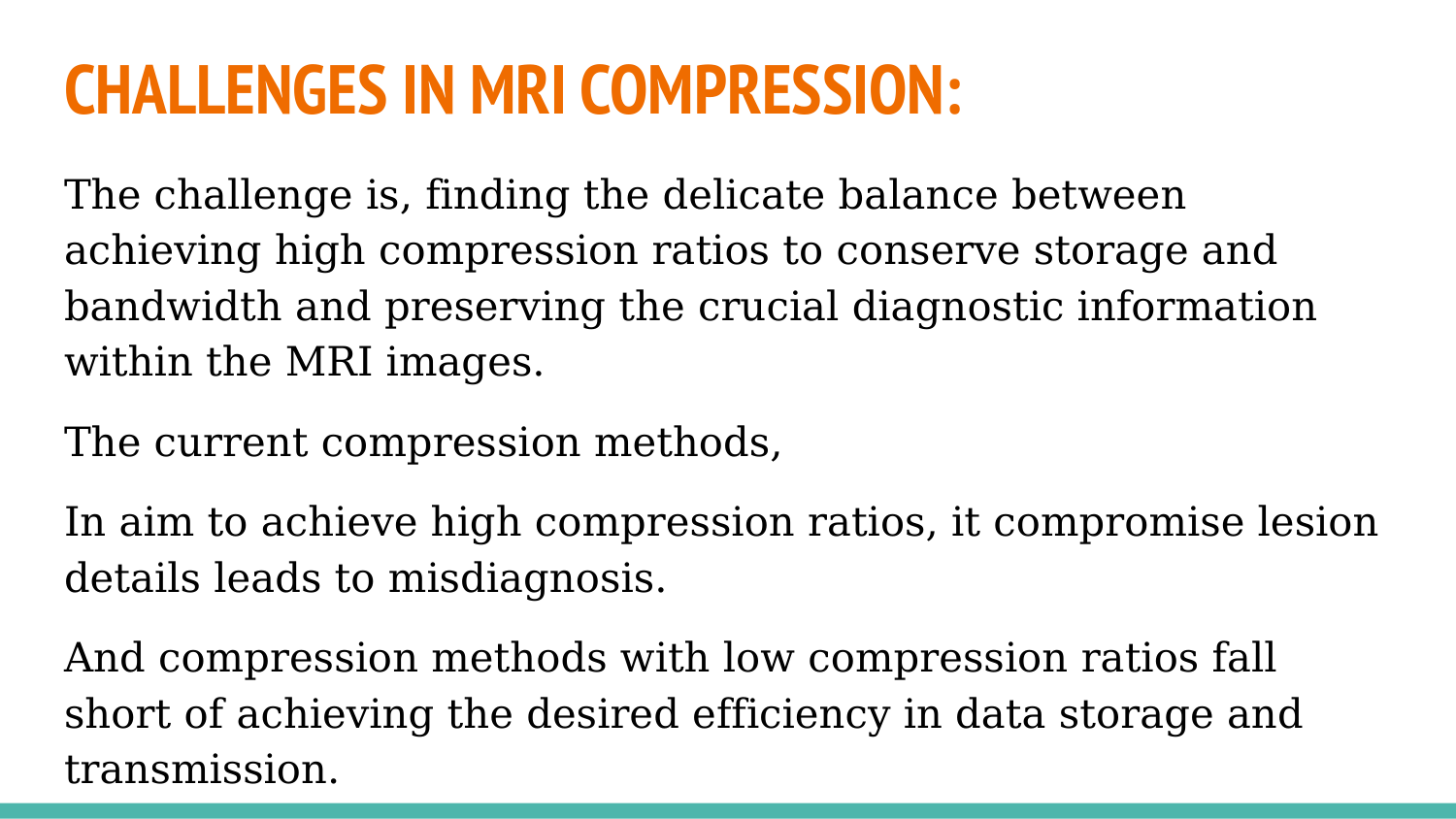

# CHALLENGES IN MRI COMPRESSION:
The challenge is, finding the delicate balance between achieving high compression ratios to conserve storage and bandwidth and preserving the crucial diagnostic information within the MRI images.
The current compression methods,
In aim to achieve high compression ratios, it compromise lesion details leads to misdiagnosis.
And compression methods with low compression ratios fall short of achieving the desired efficiency in data storage and transmission.